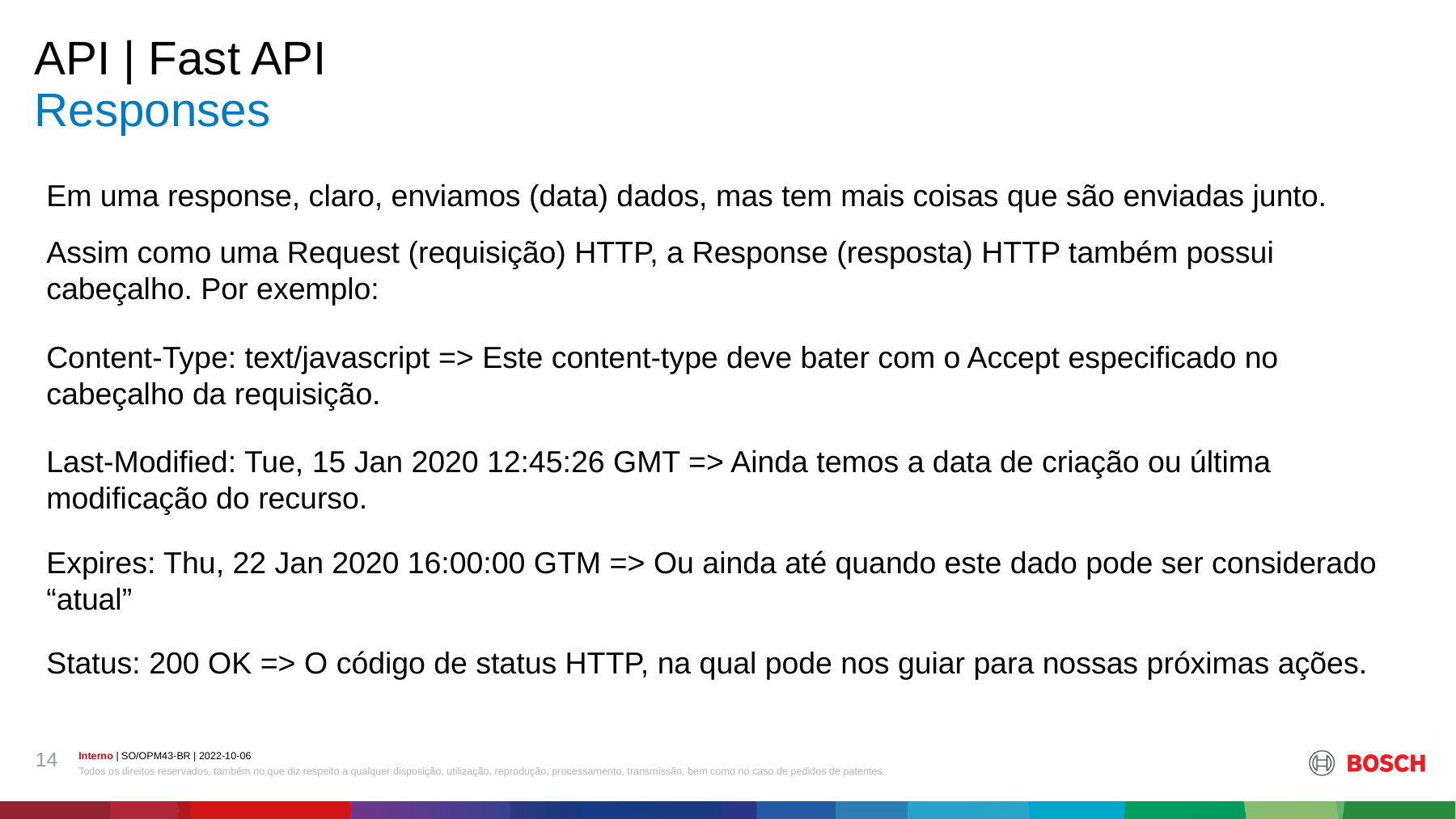

API | Fast API
# Responses
Em uma response, claro, enviamos (data) dados, mas tem mais coisas que são enviadas junto.
Assim como uma Request (requisição) HTTP, a Response (resposta) HTTP também possui cabeçalho. Por exemplo:
Content-Type: text/javascript => Este content-type deve bater com o Accept especificado no cabeçalho da requisição.
Last-Modified: Tue, 15 Jan 2020 12:45:26 GMT => Ainda temos a data de criação ou última modificação do recurso.
Expires: Thu, 22 Jan 2020 16:00:00 GTM => Ou ainda até quando este dado pode ser considerado “atual”
Status: 200 OK => O código de status HTTP, na qual pode nos guiar para nossas próximas ações.
14